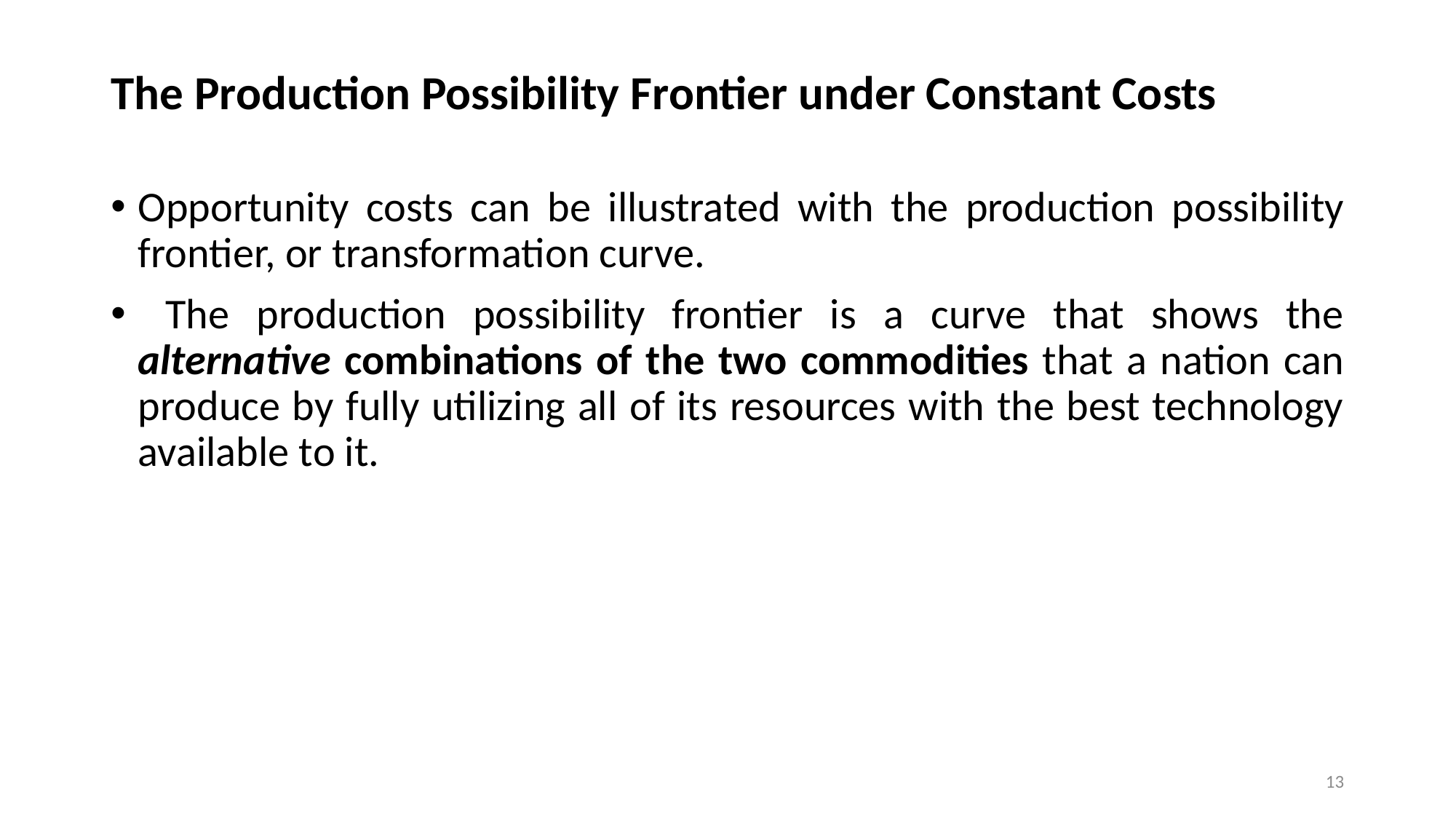

# The Production Possibility Frontier under Constant Costs
Opportunity costs can be illustrated with the production possibility frontier, or transformation curve.
 The production possibility frontier is a curve that shows the alternative combinations of the two commodities that a nation can produce by fully utilizing all of its resources with the best technology available to it.
13